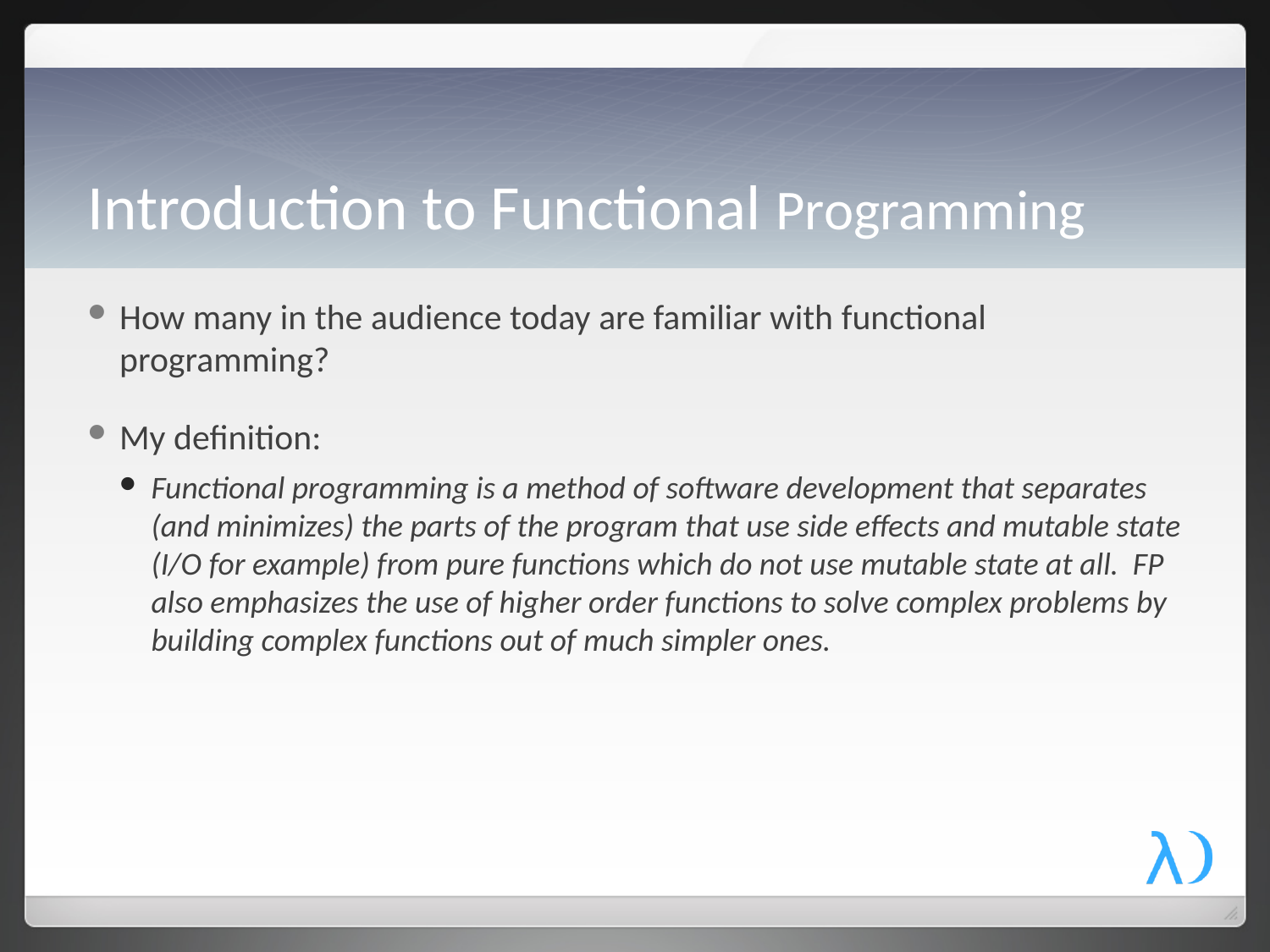

# Introduction to Functional Programming
How many in the audience today are familiar with functional programming?
My definition:
Functional programming is a method of software development that separates (and minimizes) the parts of the program that use side effects and mutable state (I/O for example) from pure functions which do not use mutable state at all.  FP also emphasizes the use of higher order functions to solve complex problems by building complex functions out of much simpler ones.